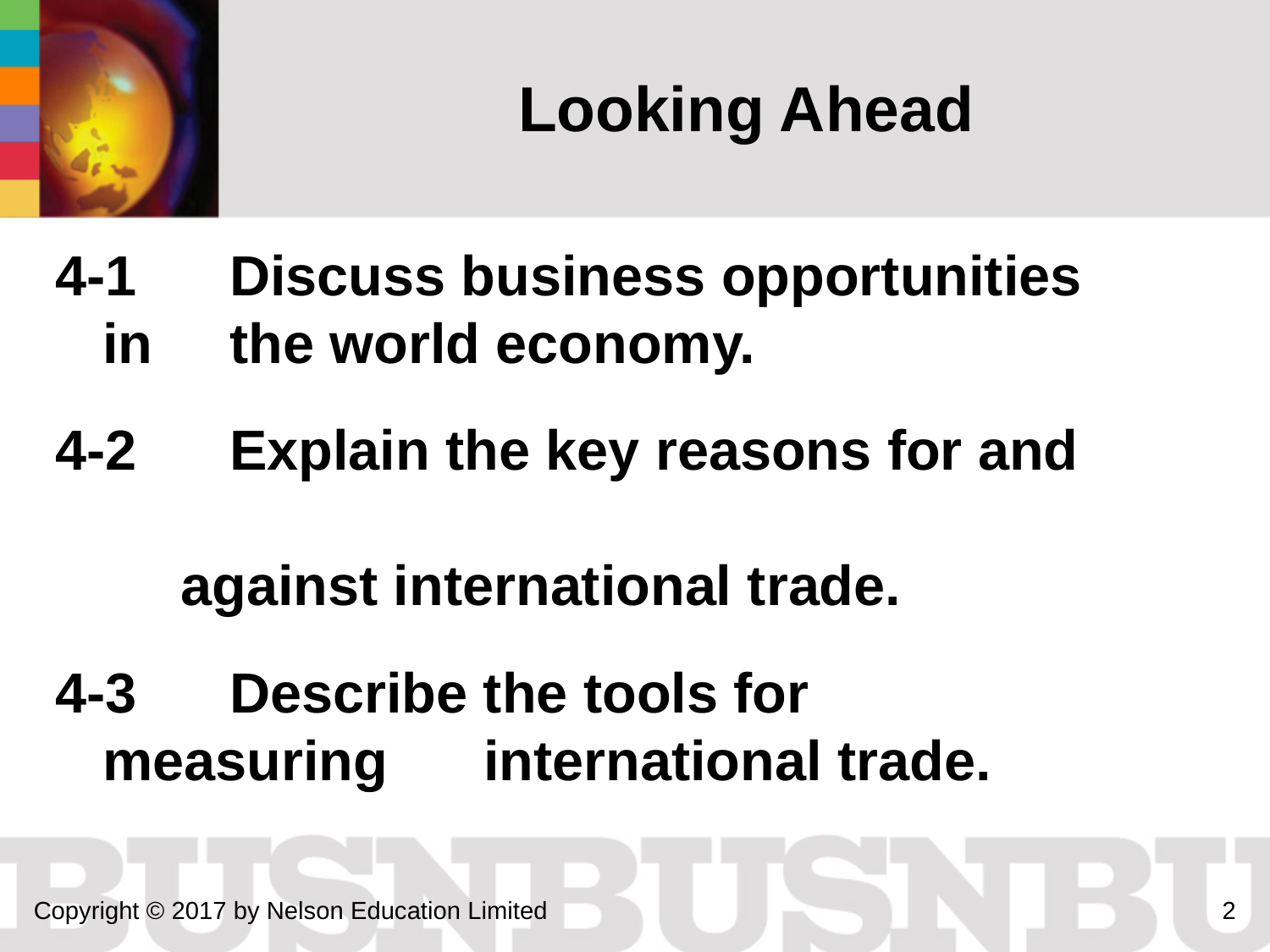

# Looking Ahead
4-1 	Discuss business opportunities in 	the world economy.
4-2 	Explain the key reasons for and
     against international trade.
4-3 	Describe the tools for measuring 	international trade.
Copyright © 2017 by Nelson Education Limited
2